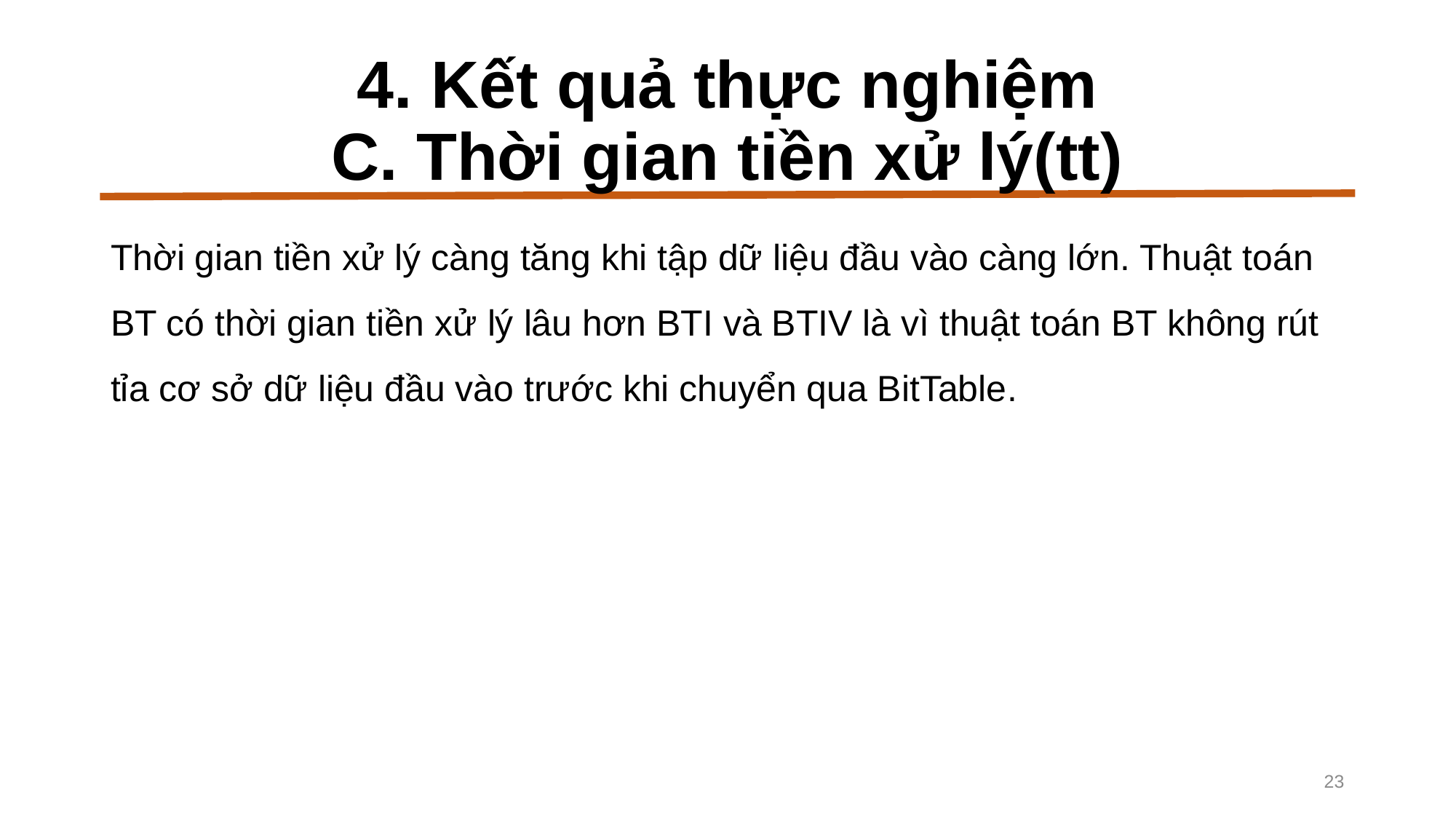

# 4. Kết quả thực nghiệm C. Thời gian tiền xử lý(tt)
Thời gian tiền xử lý càng tăng khi tập dữ liệu đầu vào càng lớn. Thuật toán BT có thời gian tiền xử lý lâu hơn BTI và BTIV là vì thuật toán BT không rút tỉa cơ sở dữ liệu đầu vào trước khi chuyển qua BitTable.
23